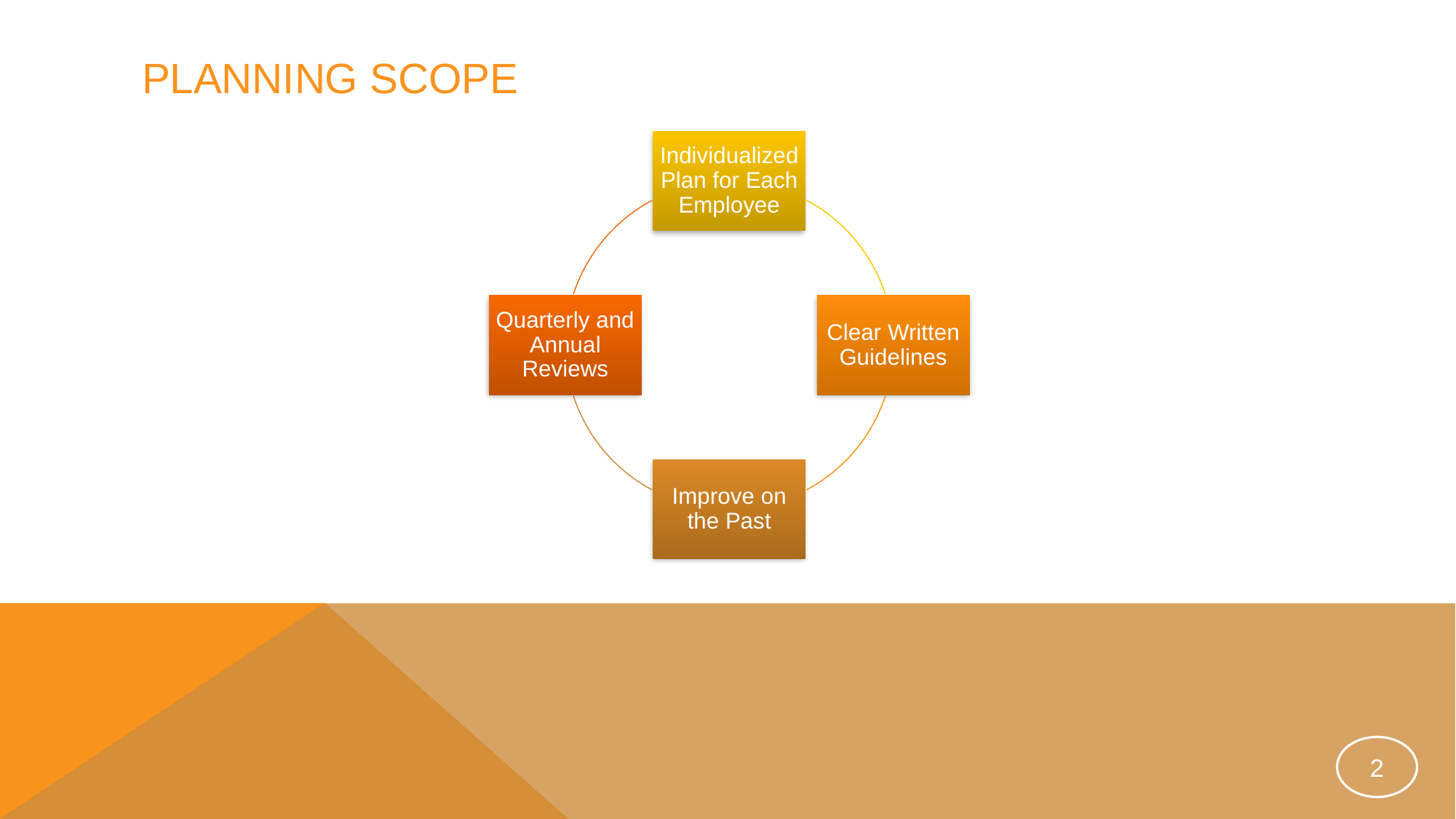

# Planning scope
Individualized Plan for Each Employee
Clear Written Guidelines
Improve on the Past
Quarterly and Annual Reviews
2